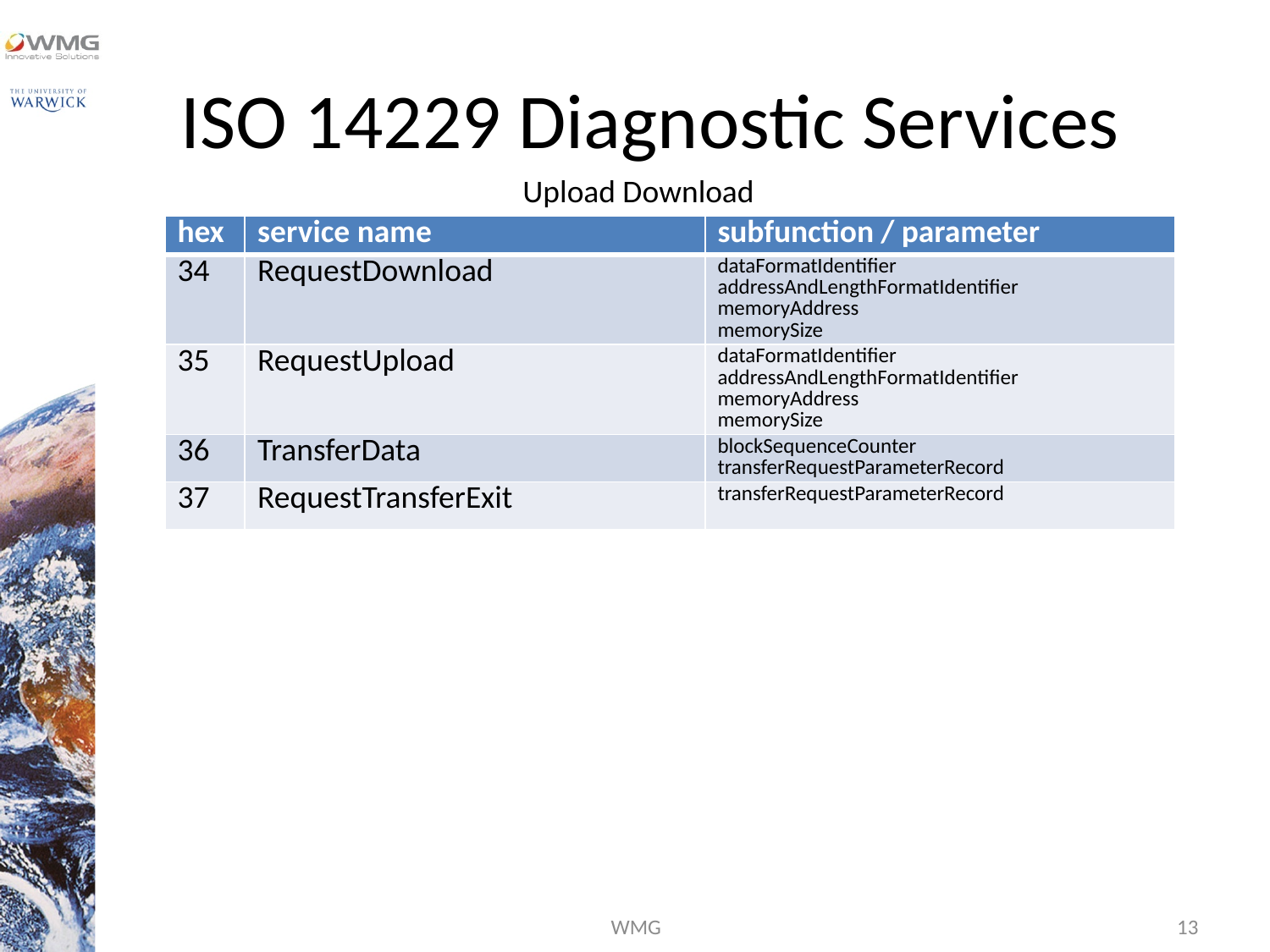

# ISO 14229 Diagnostic Services
Upload Download
| hex | service name | subfunction / parameter |
| --- | --- | --- |
| 34 | RequestDownload | dataFormatIdentifier addressAndLengthFormatIdentifier memoryAddress memorySize |
| 35 | RequestUpload | dataFormatIdentifier addressAndLengthFormatIdentifier memoryAddress memorySize |
| 36 | TransferData | blockSequenceCounter transferRequestParameterRecord |
| 37 | RequestTransferExit | transferRequestParameterRecord |
WMG
13